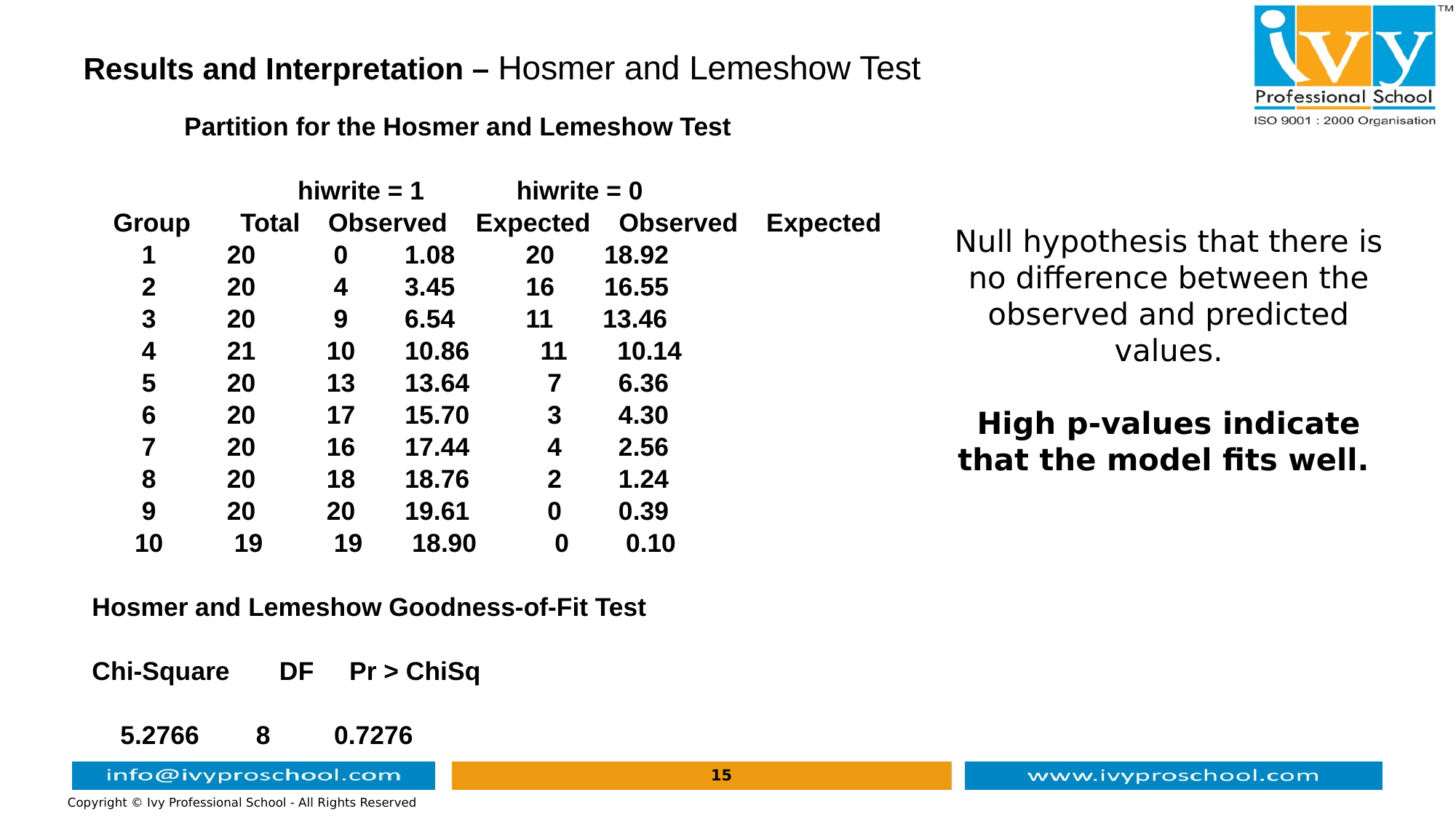

# Results and Interpretation – Hosmer and Lemeshow Test
| Partition for the Hosmer and Lemeshow Test |
| --- |
|  |
| hiwrite = 1 hiwrite = 0 |
| Group Total Observed Expected Observed Expected |
| 1 20 0 1.08 20 18.92 |
| 2 20 4 3.45 16 16.55 |
| 3 20 9 6.54 11 13.46 |
| 4 21 10 10.86 11 10.14 |
| 5 20 13 13.64 7 6.36 |
| 6 20 17 15.70 3 4.30 |
| 7 20 16 17.44 4 2.56 |
| 8 20 18 18.76 2 1.24 |
| 9 20 20 19.61 0 0.39 |
| 10 19 19 18.90 0 0.10 |
|  |
| Hosmer and Lemeshow Goodness-of-Fit Test |
|  |
| Chi-Square DF Pr > ChiSq |
|  |
| 5.2766 8 0.7276 |
Null hypothesis that there is no difference between the observed and predicted values.

High p-values indicate that the model fits well.